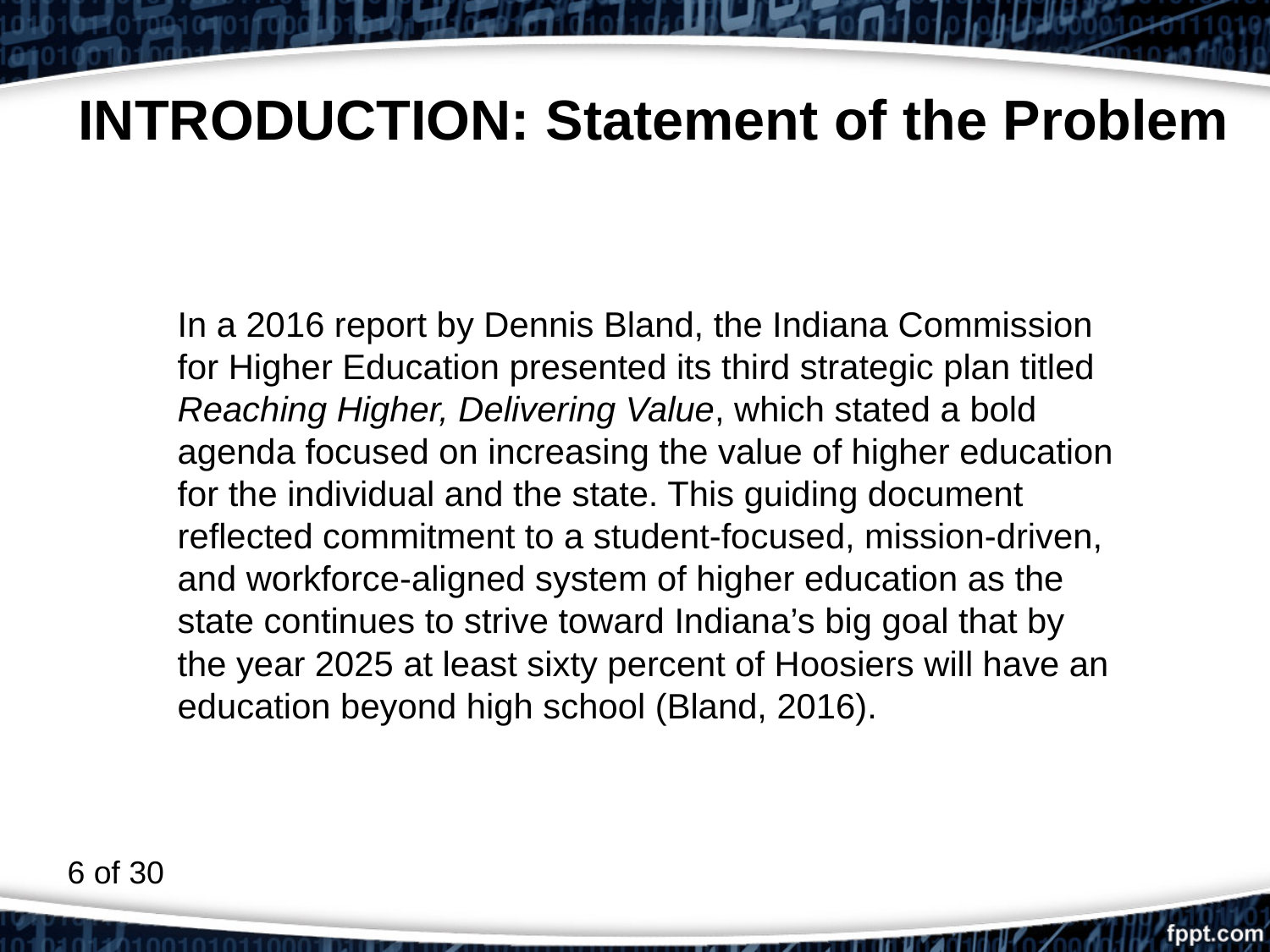

# INTRODUCTION: Statement of the Problem

In a 2016 report by Dennis Bland, the Indiana Commission for Higher Education presented its third strategic plan titled Reaching Higher, Delivering Value, which stated a bold agenda focused on increasing the value of higher education for the individual and the state. This guiding document reflected commitment to a student-focused, mission-driven, and workforce-aligned system of higher education as the state continues to strive toward Indiana’s big goal that by the year 2025 at least sixty percent of Hoosiers will have an education beyond high school (Bland, 2016).
6 of 30